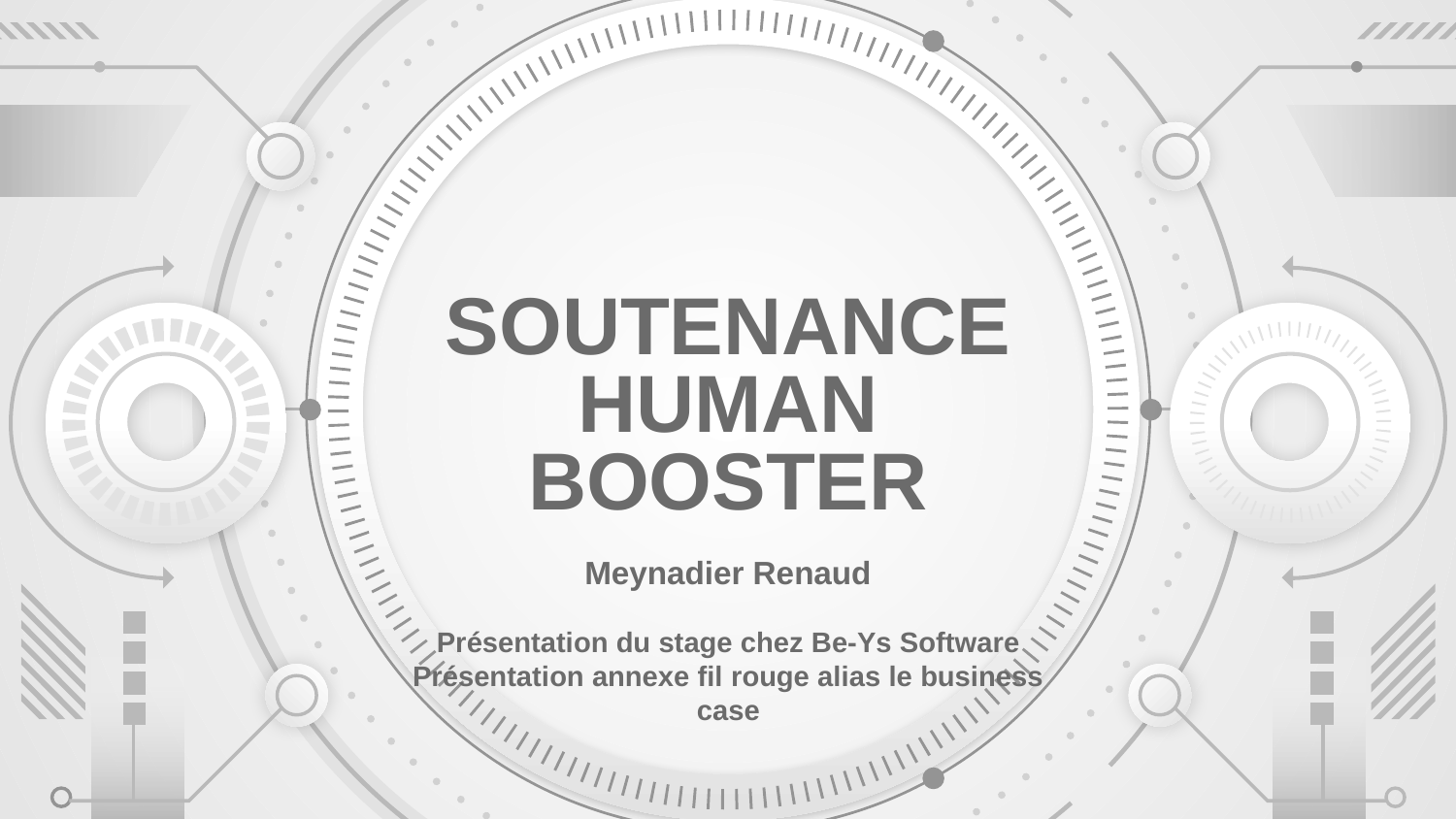

# SOUTENANCE HUMAN BOOSTER
Meynadier Renaud

Présentation du stage chez Be-Ys Software
Présentation annexe fil rouge alias le business case